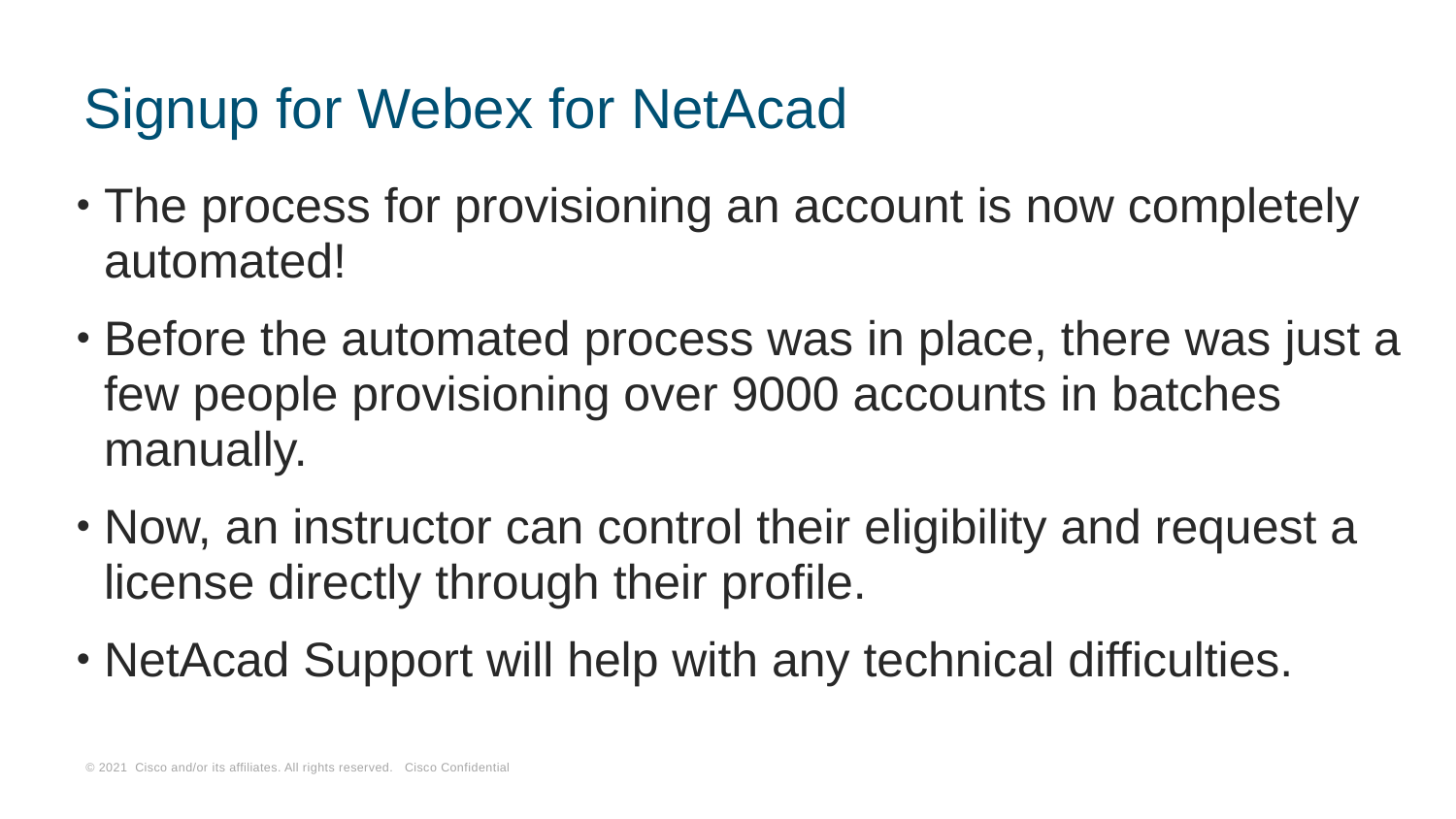

# Signup for Webex for NetAcad
The process for provisioning an account is now completely automated!
Before the automated process was in place, there was just a few people provisioning over 9000 accounts in batches manually.
Now, an instructor can control their eligibility and request a license directly through their profile.
NetAcad Support will help with any technical difficulties.